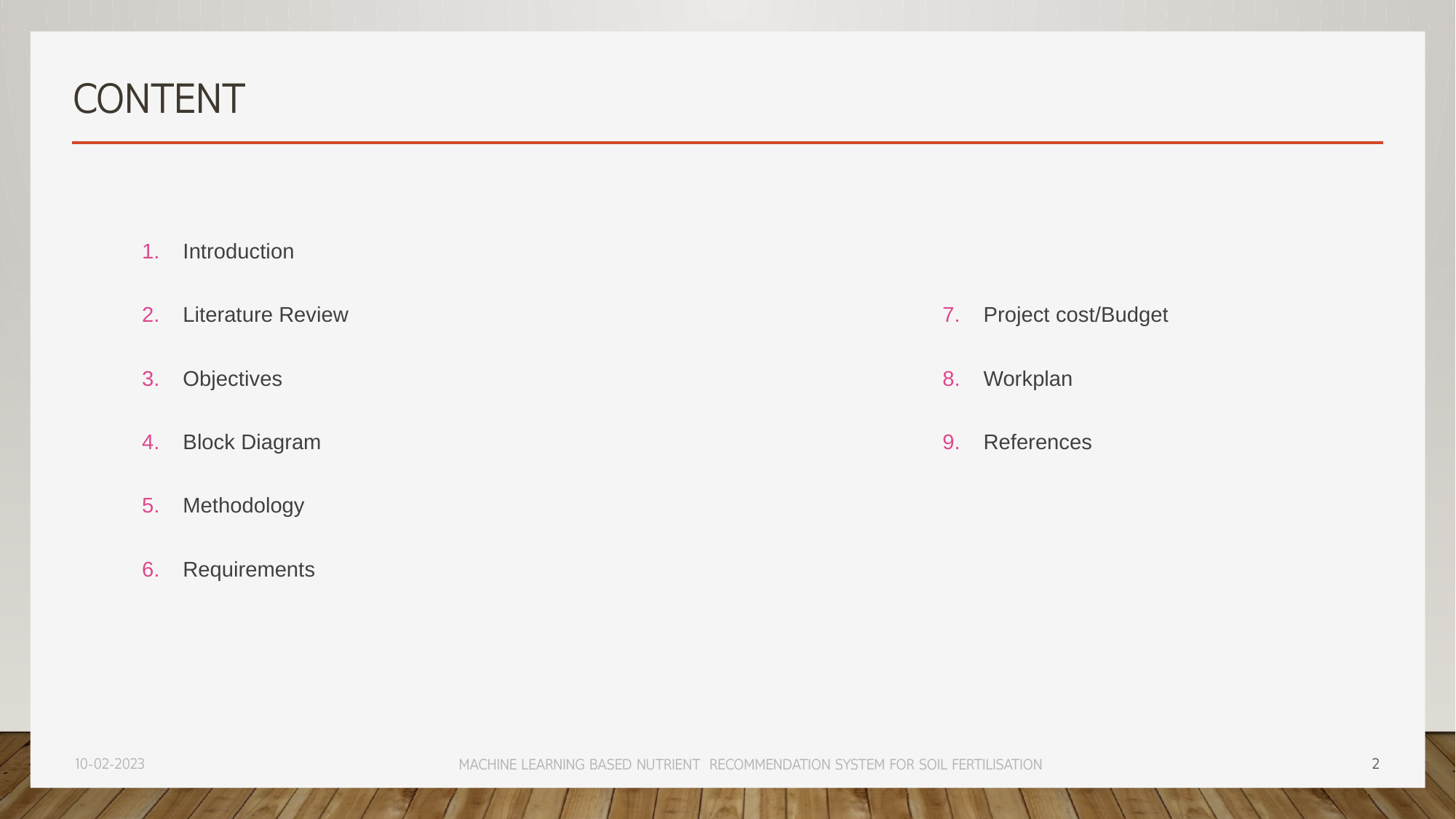

# Content
Introduction
Literature Review
Objectives
Block Diagram
Methodology
Requirements

Project cost/Budget
Workplan
References

10-02-2023
2
MACHINE LEARNING BASED NUTRIENT  RECOMMENDATION SYSTEM FOR SOIL FERTILISATION